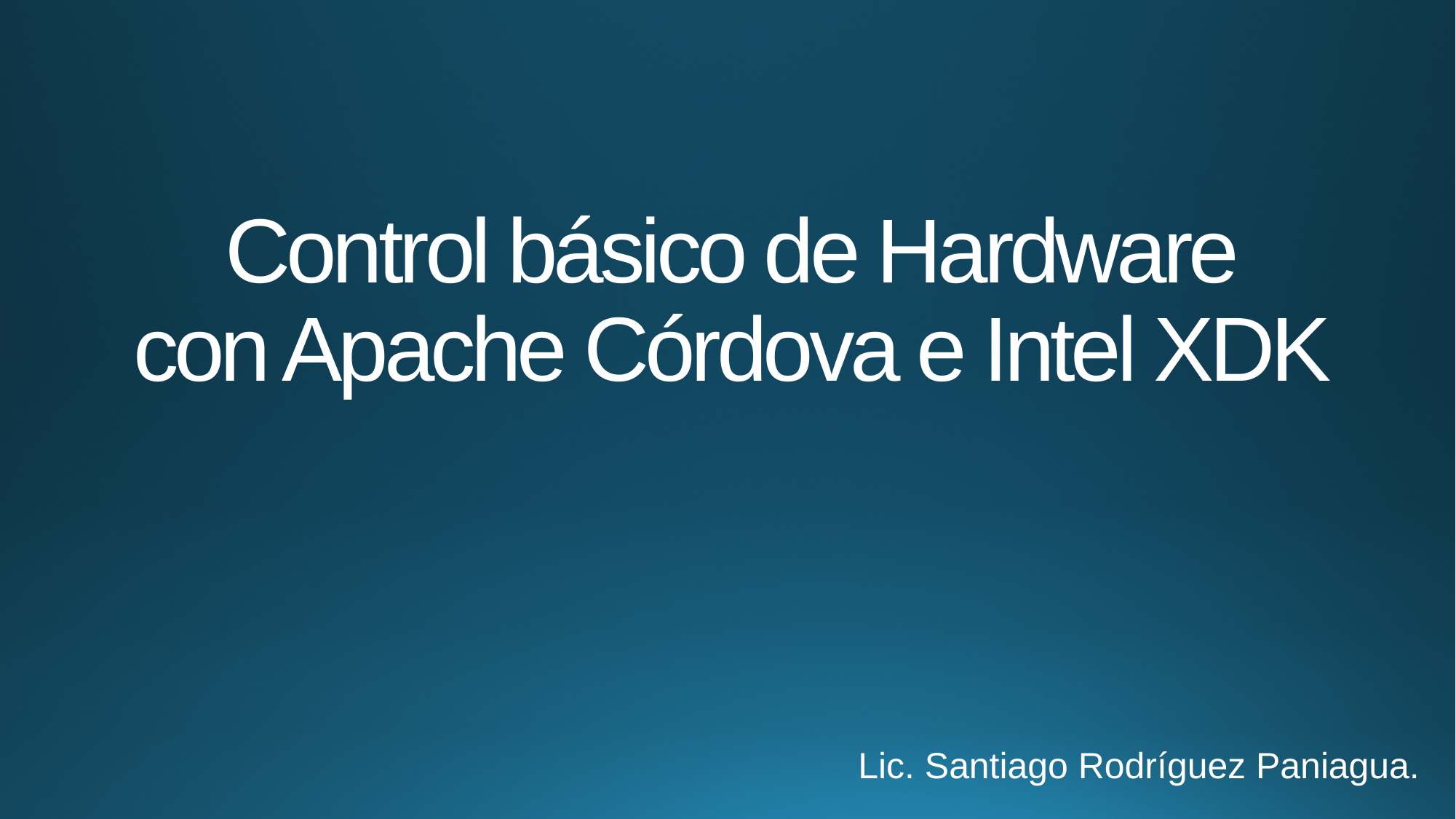

# Control básico de Hardware con Apache Córdova e Intel XDK
Lic. Santiago Rodríguez Paniagua.